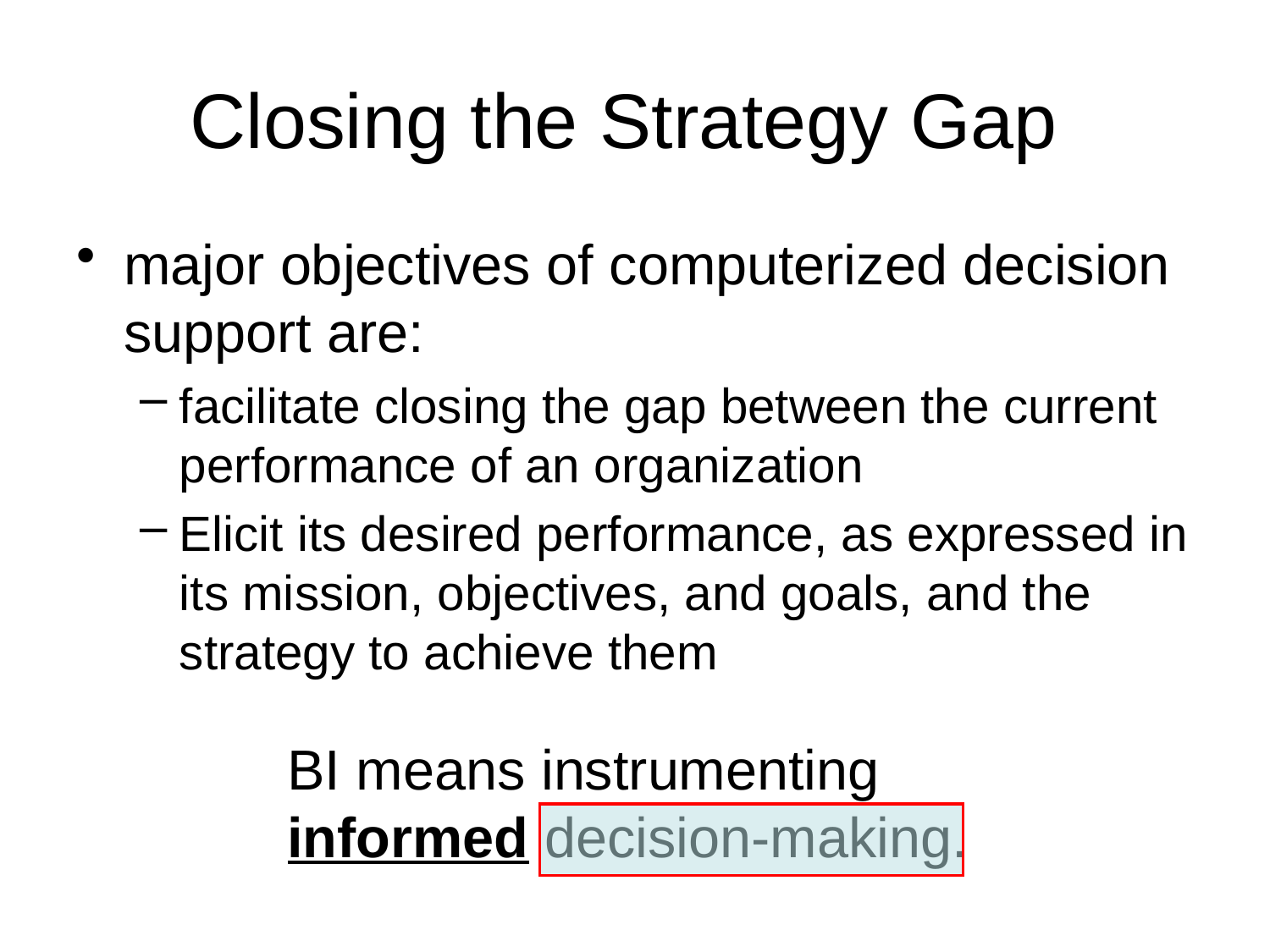

# Closing the Strategy Gap
major objectives of computerized decision support are:
facilitate closing the gap between the current performance of an organization
Elicit its desired performance, as expressed in its mission, objectives, and goals, and the strategy to achieve them
BI means instrumenting
informed decision-making.